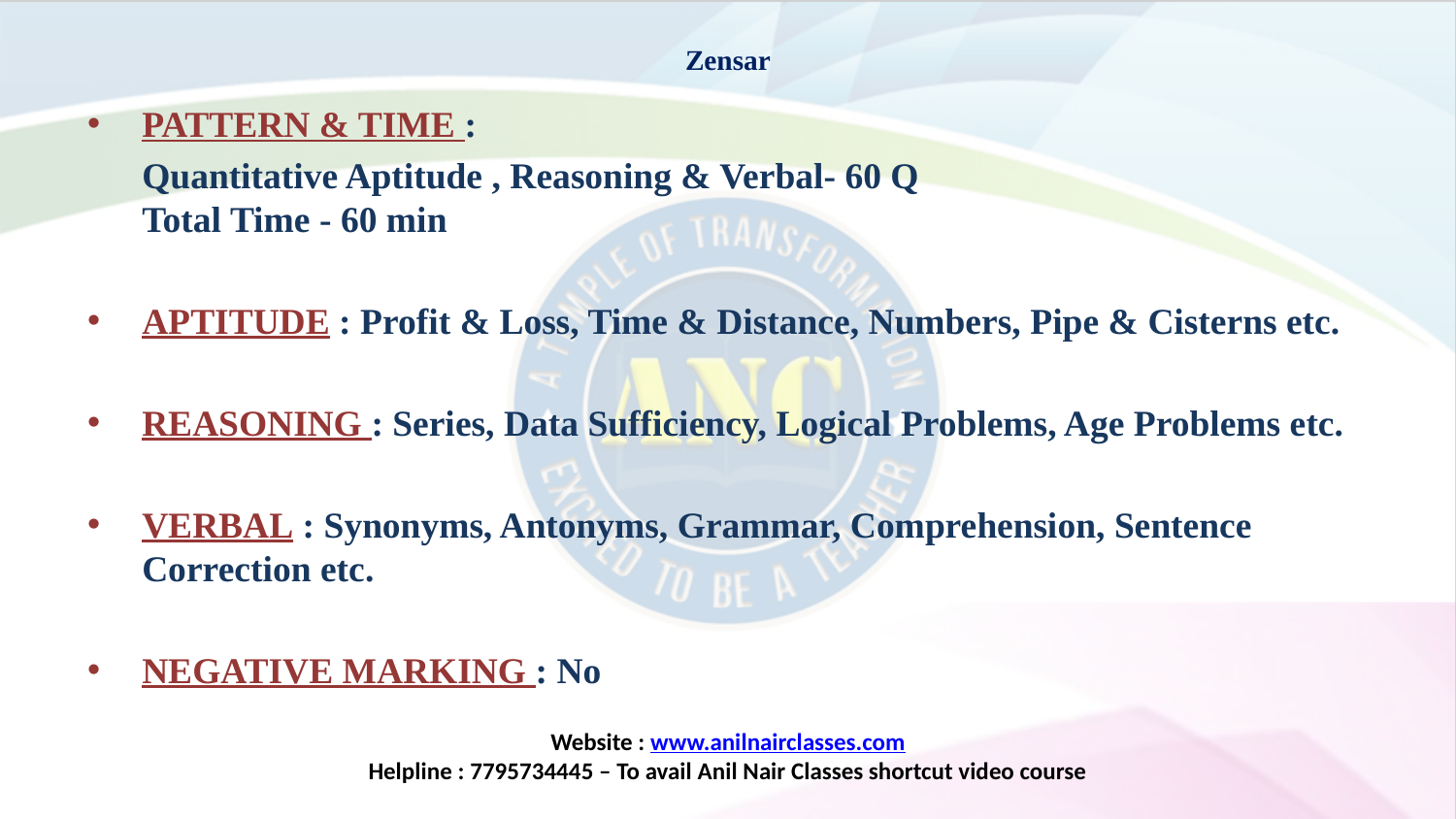

# Zensar
PATTERN & TIME :
	Quantitative Aptitude , Reasoning & Verbal- 60 Q
Total Time - 60 min

APTITUDE : Profit & Loss, Time & Distance, Numbers, Pipe & Cisterns etc.

REASONING : Series, Data Sufficiency, Logical Problems, Age Problems etc.

VERBAL : Synonyms, Antonyms, Grammar, Comprehension, Sentence Correction etc.

NEGATIVE MARKING : No

Website : www.anilnairclasses.com
Helpline : 7795734445 – To avail Anil Nair Classes shortcut video course